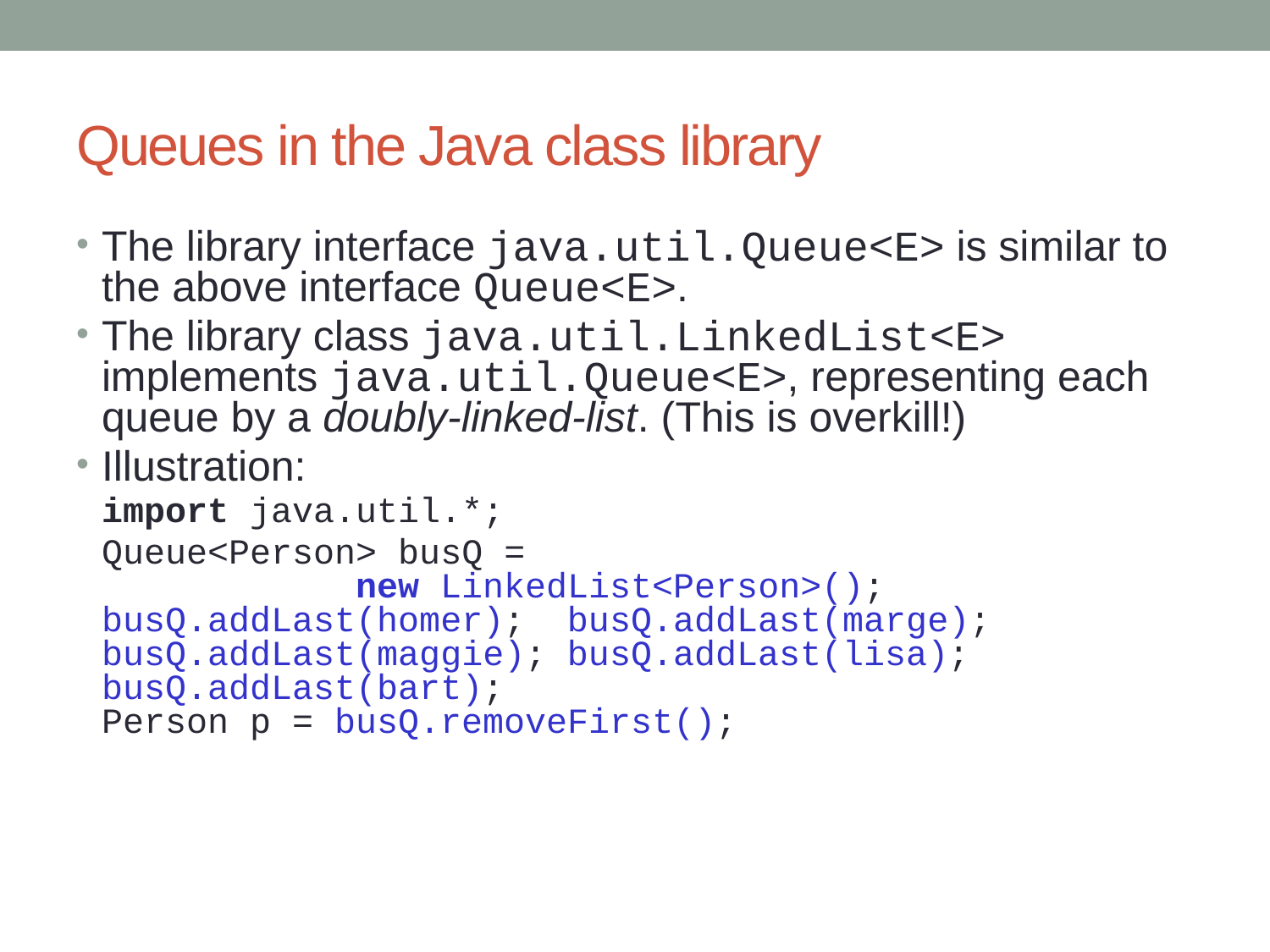

# Queues in the Java class library
The library interface java.util.Queue<E> is similar to the above interface Queue<E>.
The library class java.util.LinkedList<E> implements java.util.Queue<E>, representing each queue by a doubly-linked-list. (This is overkill!)
Illustration:
	import java.util.*;
	Queue<Person> busQ =
		new LinkedList<Person>();
busQ.addLast(homer);  busQ.addLast(marge);
busQ.addLast(maggie); busQ.addLast(lisa); busQ.addLast(bart);
Person p = busQ.removeFirst();